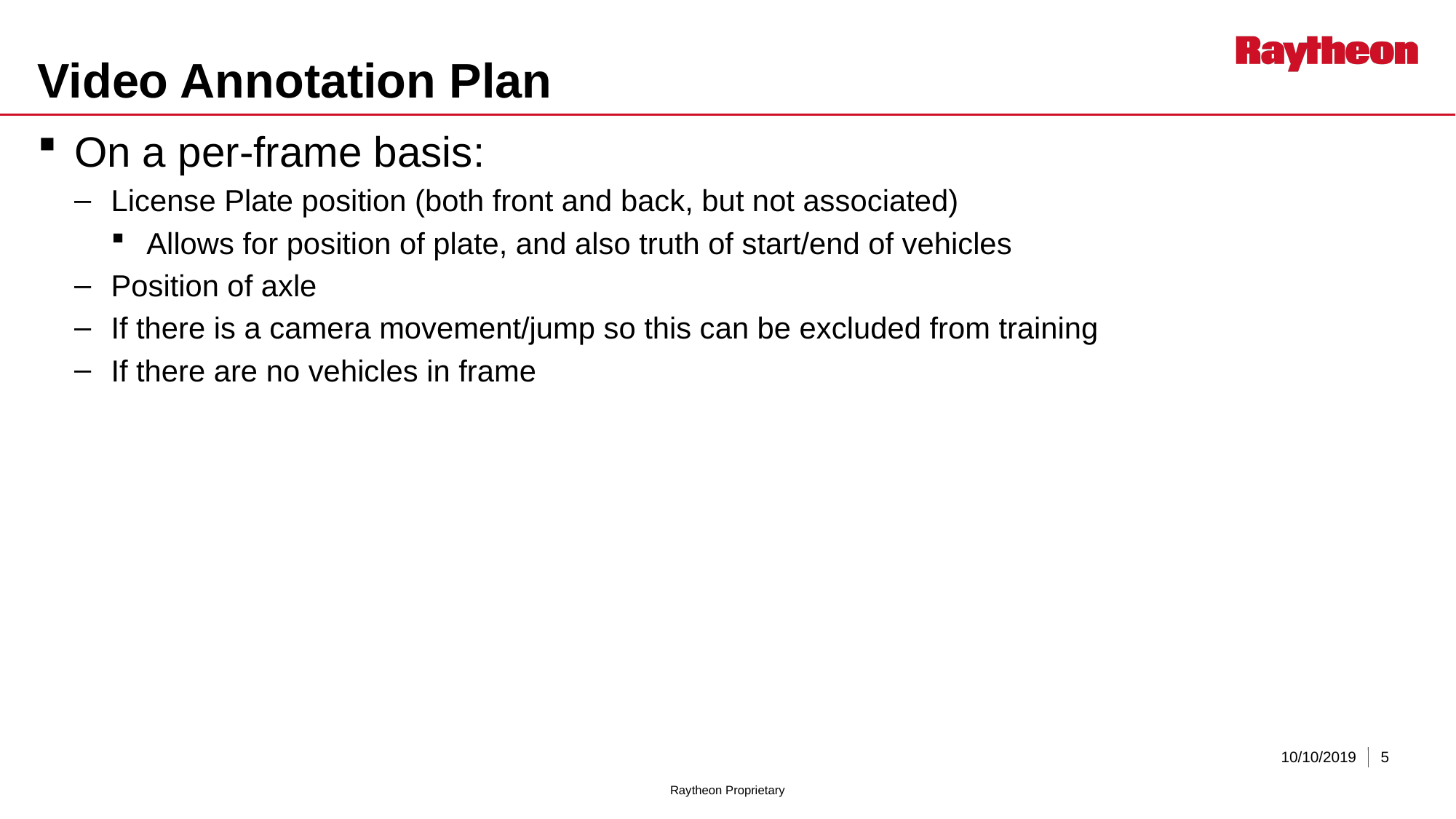

# Video Annotation Plan
On a per-frame basis:
License Plate position (both front and back, but not associated)
Allows for position of plate, and also truth of start/end of vehicles
Position of axle
If there is a camera movement/jump so this can be excluded from training
If there are no vehicles in frame

10/10/2019
5
Raytheon Proprietary